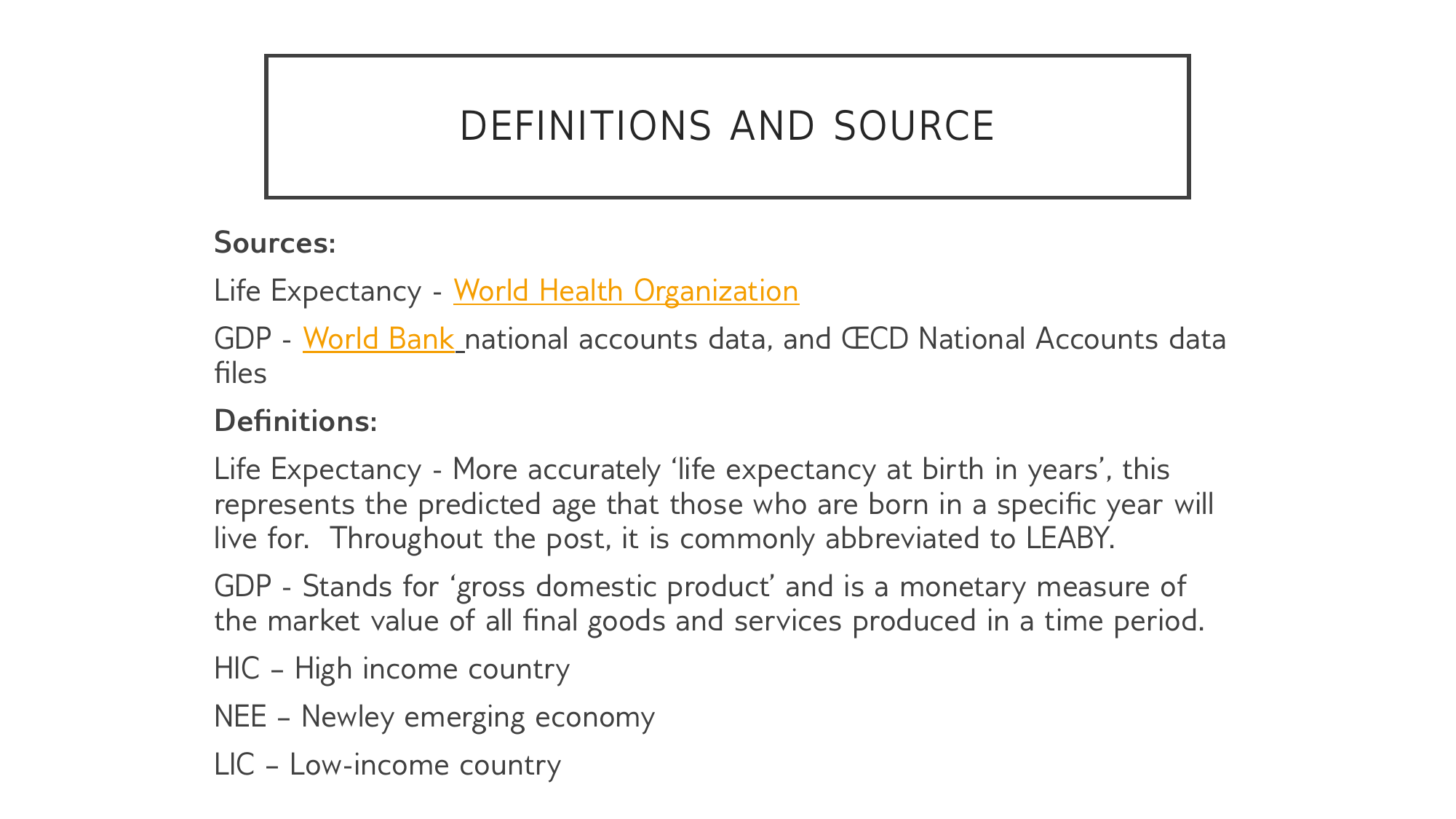

# Definitions and source
Sources:
Life Expectancy - World Health Organization
GDP - World Bank national accounts data, and OECD National Accounts data files
Definitions:
Life Expectancy - More accurately ‘life expectancy at birth in years’, this represents the predicted age that those who are born in a specific year will live for.  Throughout the post, it is commonly abbreviated to LEABY.
GDP - Stands for ‘gross domestic product’ and is a monetary measure of the market value of all final goods and services produced in a time period.
HIC – High income country
NEE – Newley emerging economy
LIC – Low-income country